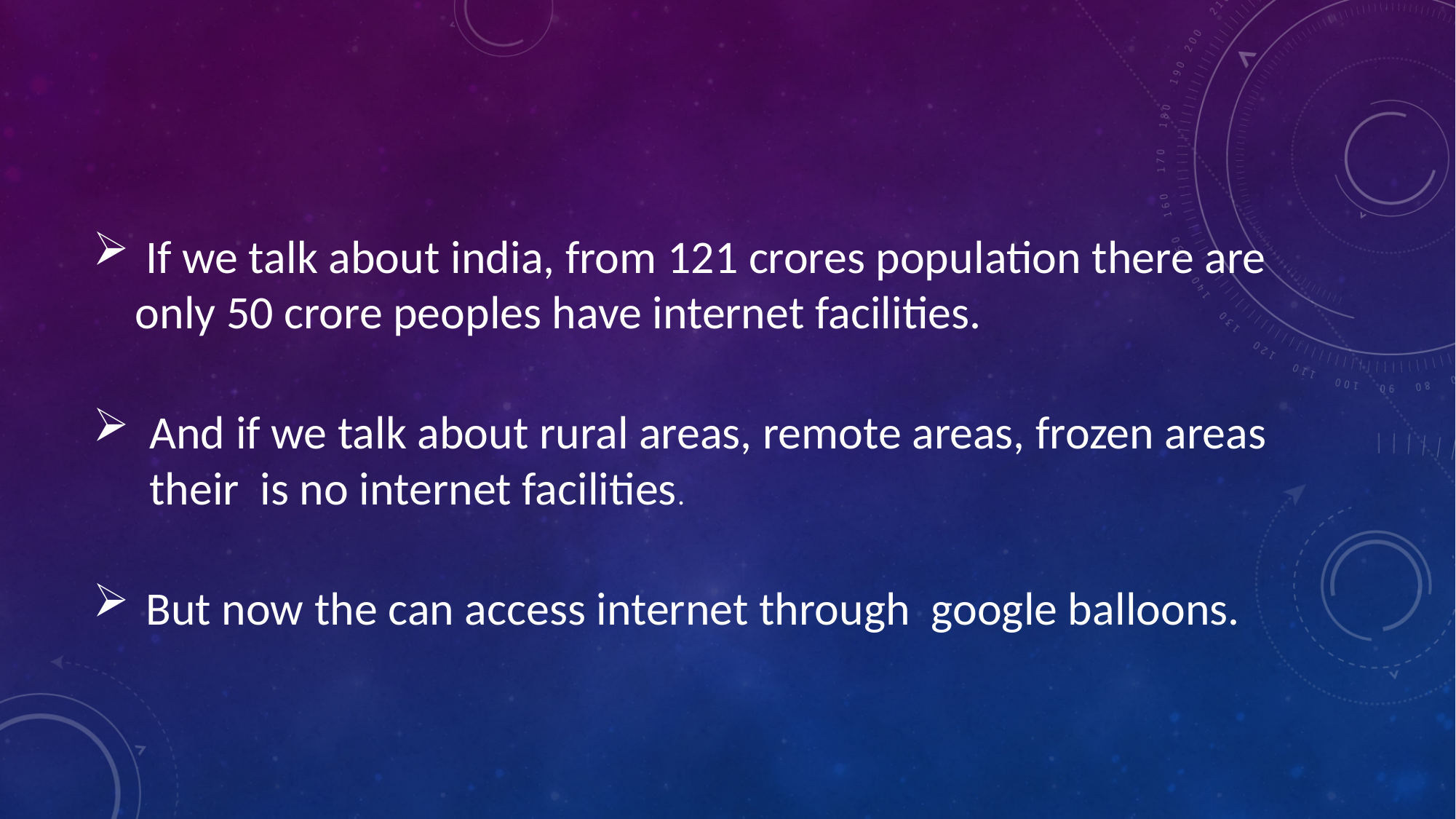

#
 If we talk about india, from 121 crores population there are only 50 crore peoples have internet facilities.

And if we talk about rural areas, remote areas, frozen areas their  is no internet facilities.

 But now the can access internet through  google balloons.